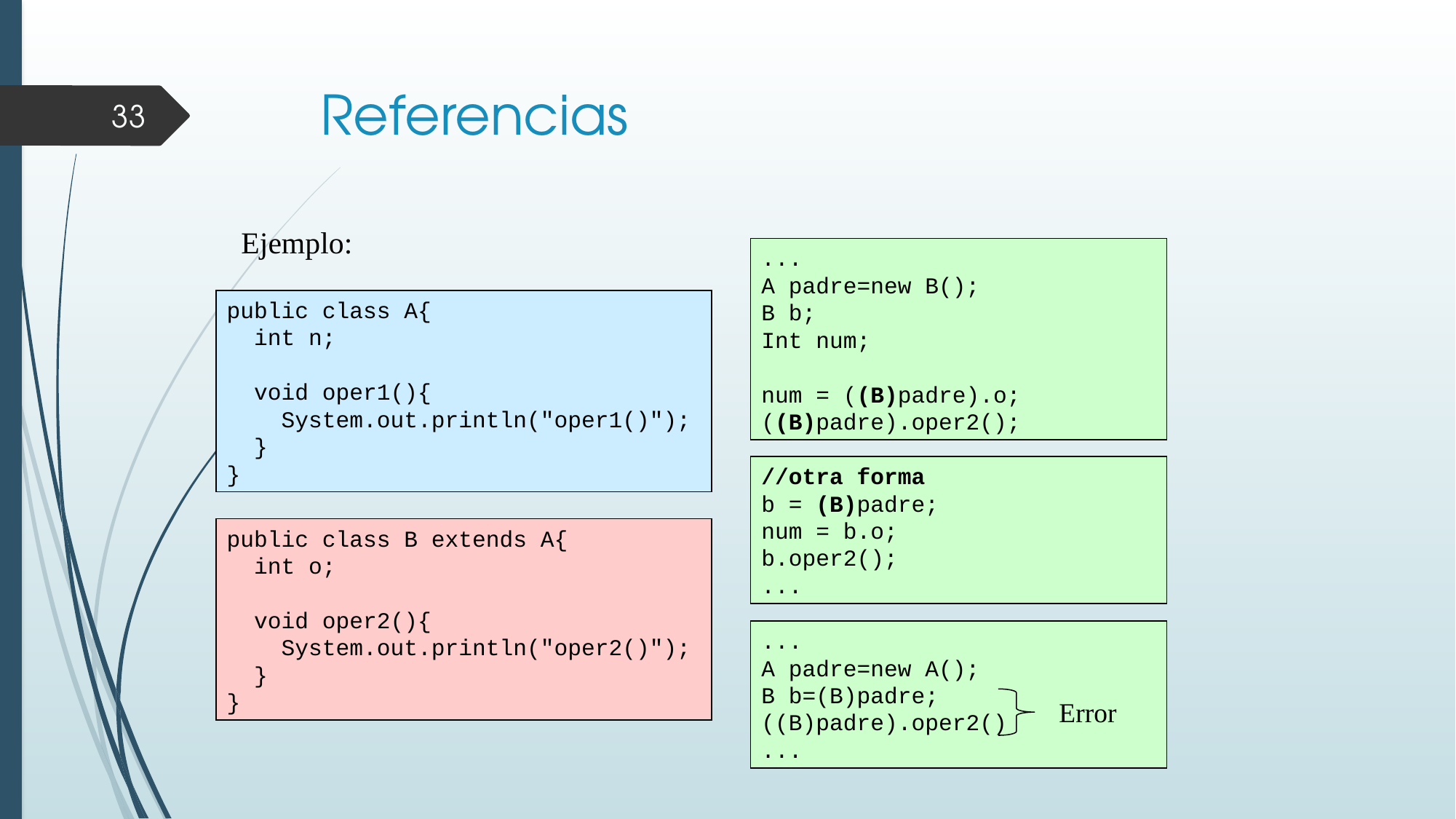

# Referencias
33
Ejemplo:
...
A padre=new B();
B b;
Int num;

num = ((B)padre).o;
((B)padre).oper2();
public class A{
  int n;

  void oper1(){
    System.out.println("oper1()");
  }
}
//otra forma
b = (B)padre;
num = b.o;
b.oper2();
...
public class B extends A{
  int o;

  void oper2(){
    System.out.println("oper2()");
  }
}
...
A padre=new A();
B b=(B)padre;
((B)padre).oper2()
...

Error